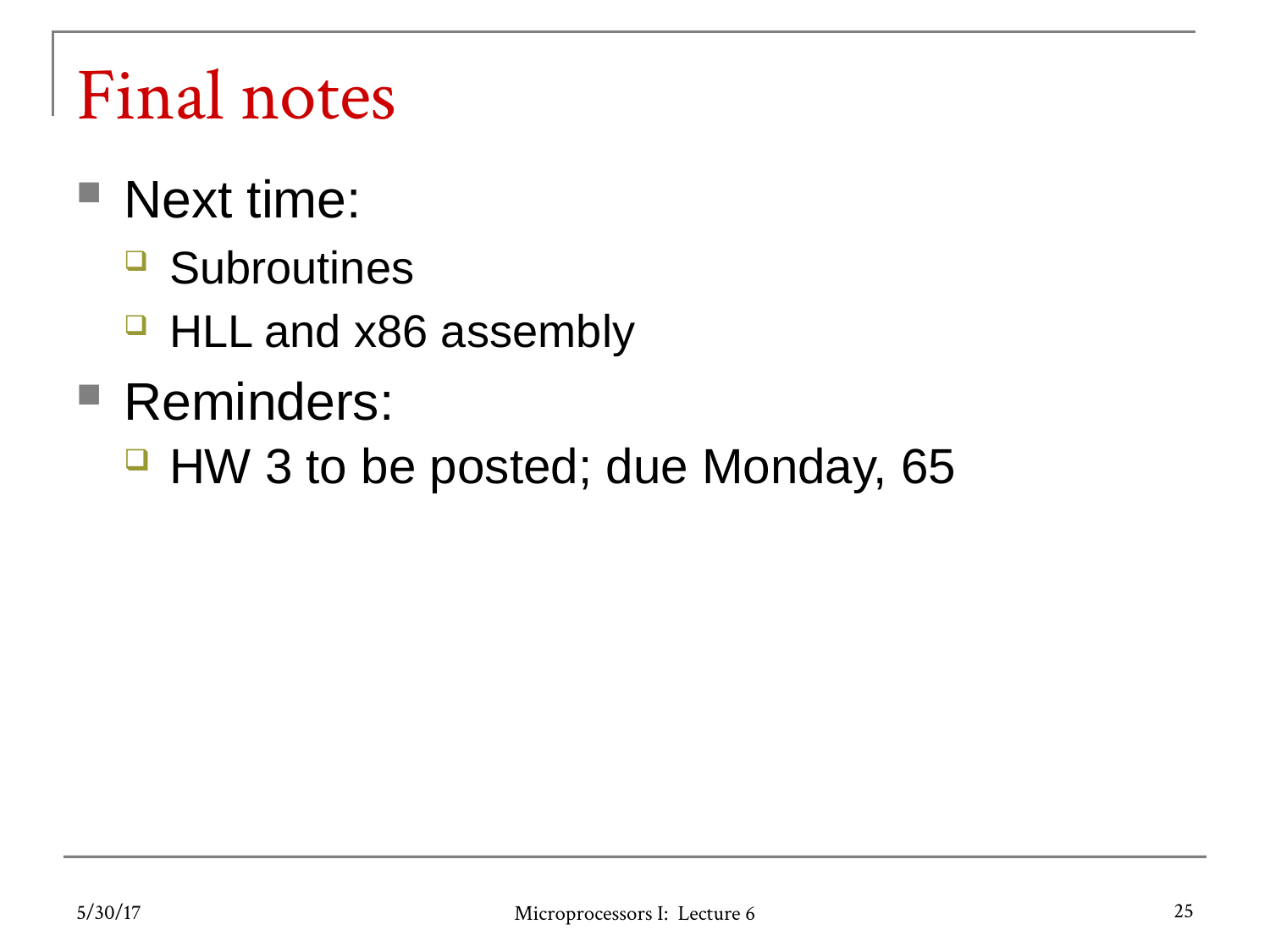

# Final notes
Next time:
Subroutines
HLL and x86 assembly
Reminders:
HW 3 to be posted; due Monday, 65
5/30/17
25
Microprocessors I:  Lecture 6